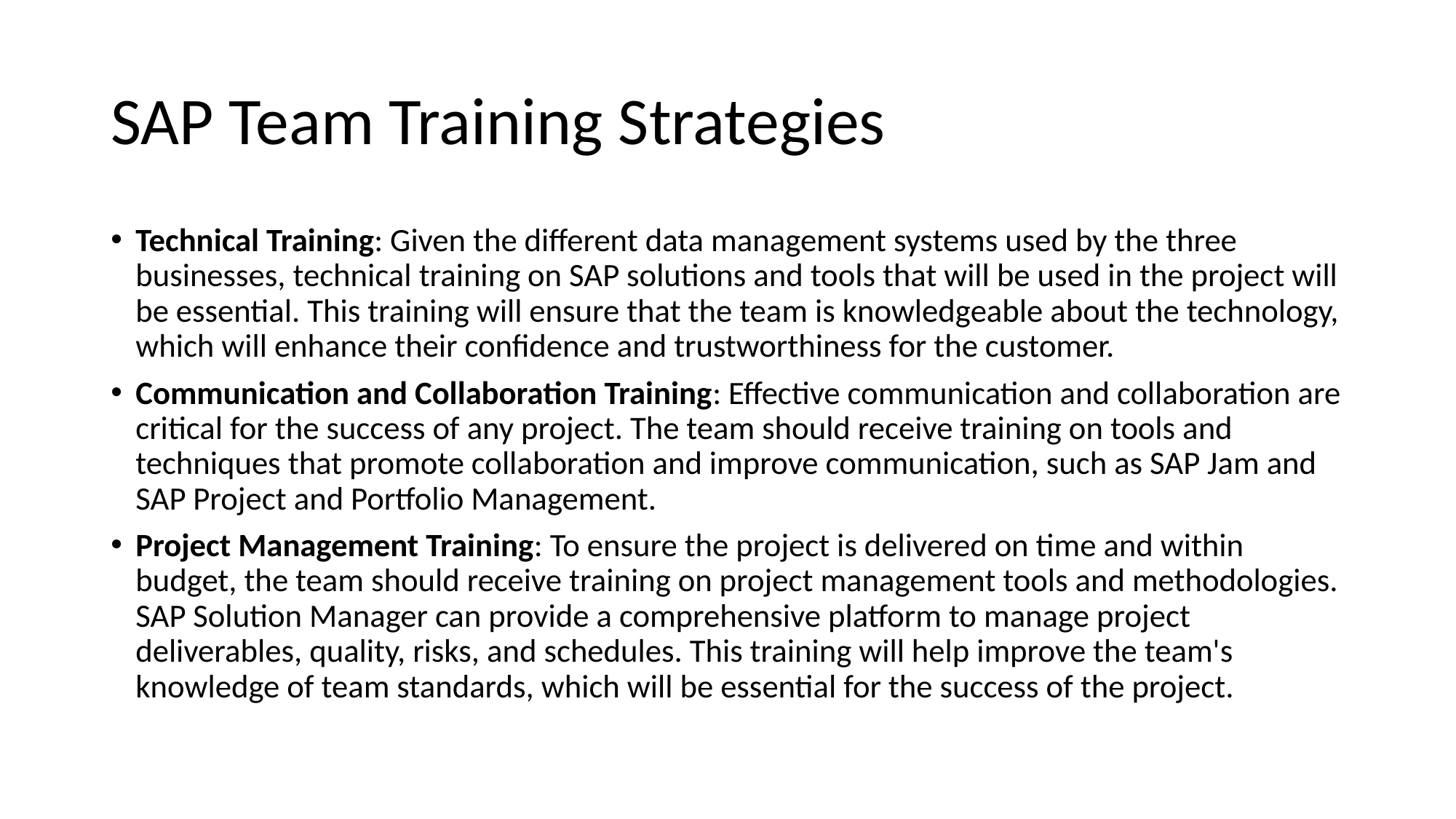

# SAP Team Training Strategies
Technical Training: Given the different data management systems used by the three businesses, technical training on SAP solutions and tools that will be used in the project will be essential. This training will ensure that the team is knowledgeable about the technology, which will enhance their confidence and trustworthiness for the customer.
Communication and Collaboration Training: Effective communication and collaboration are critical for the success of any project. The team should receive training on tools and techniques that promote collaboration and improve communication, such as SAP Jam and SAP Project and Portfolio Management.
Project Management Training: To ensure the project is delivered on time and within budget, the team should receive training on project management tools and methodologies. SAP Solution Manager can provide a comprehensive platform to manage project deliverables, quality, risks, and schedules. This training will help improve the team's knowledge of team standards, which will be essential for the success of the project.